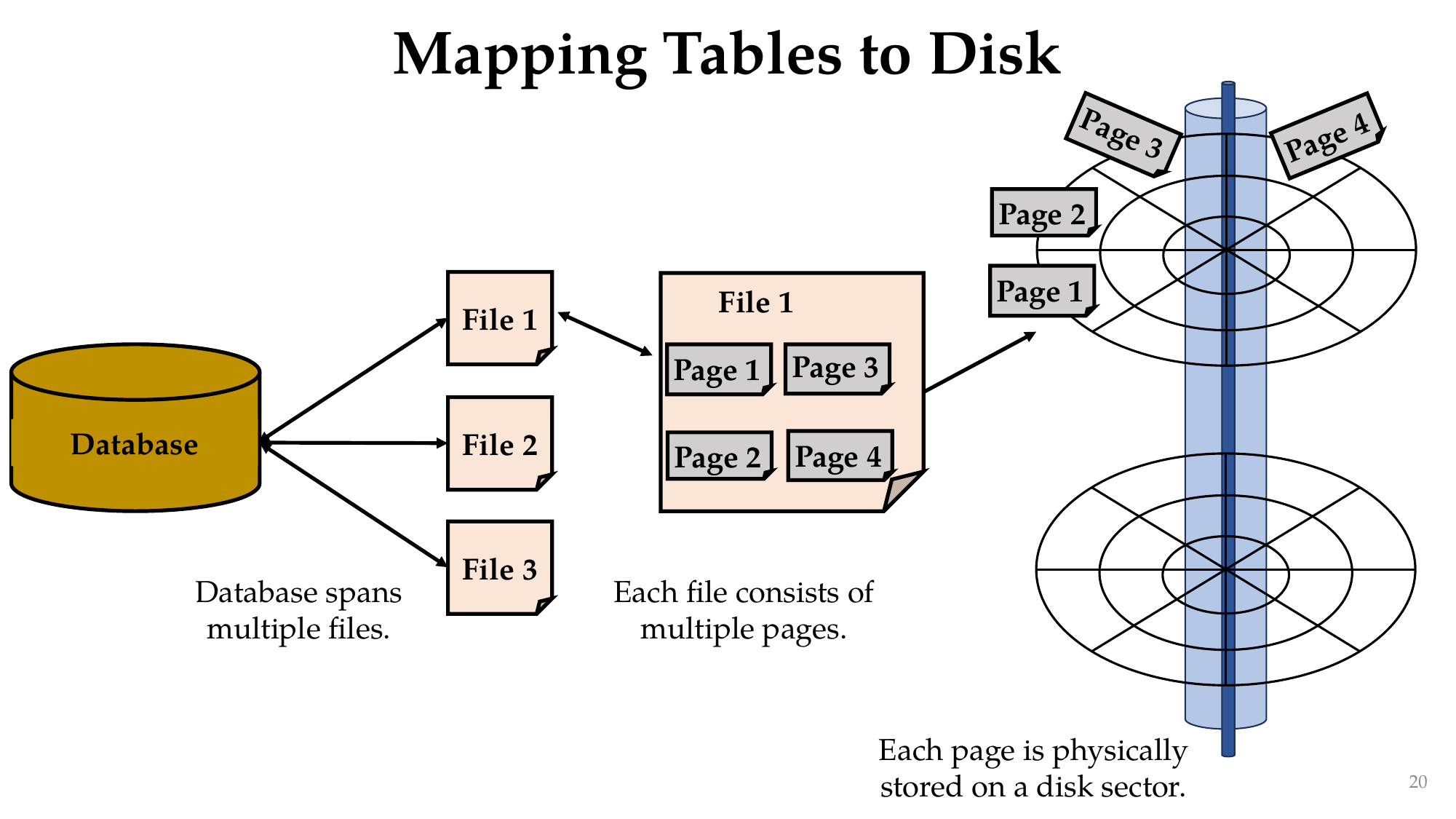

# Mapping Tables to Disk

Page 3

Page 4

Page 2

Page 1

File 1
z
File 1
Page 3

Page 1

Page 4

Page 2

Database

File 2

File 3
Database spans multiple files.
Each file consists of multiple pages.
Each page is physically stored on a disk sector.
20